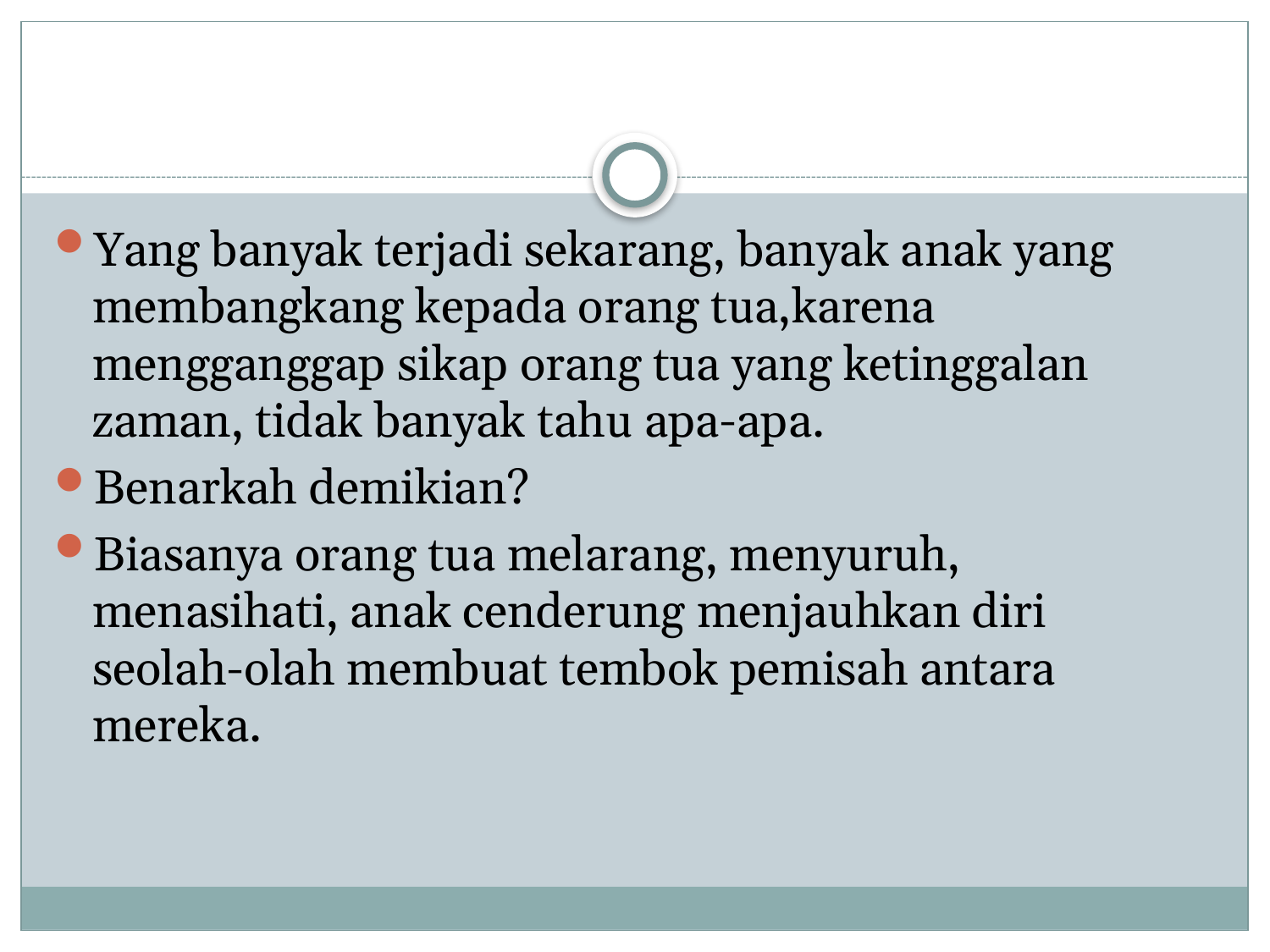

#
Yang banyak terjadi sekarang, banyak anak yang membangkang kepada orang tua,karena mengganggap sikap orang tua yang ketinggalan zaman, tidak banyak tahu apa-apa.
Benarkah demikian?
Biasanya orang tua melarang, menyuruh, menasihati, anak cenderung menjauhkan diri seolah-olah membuat tembok pemisah antara mereka.